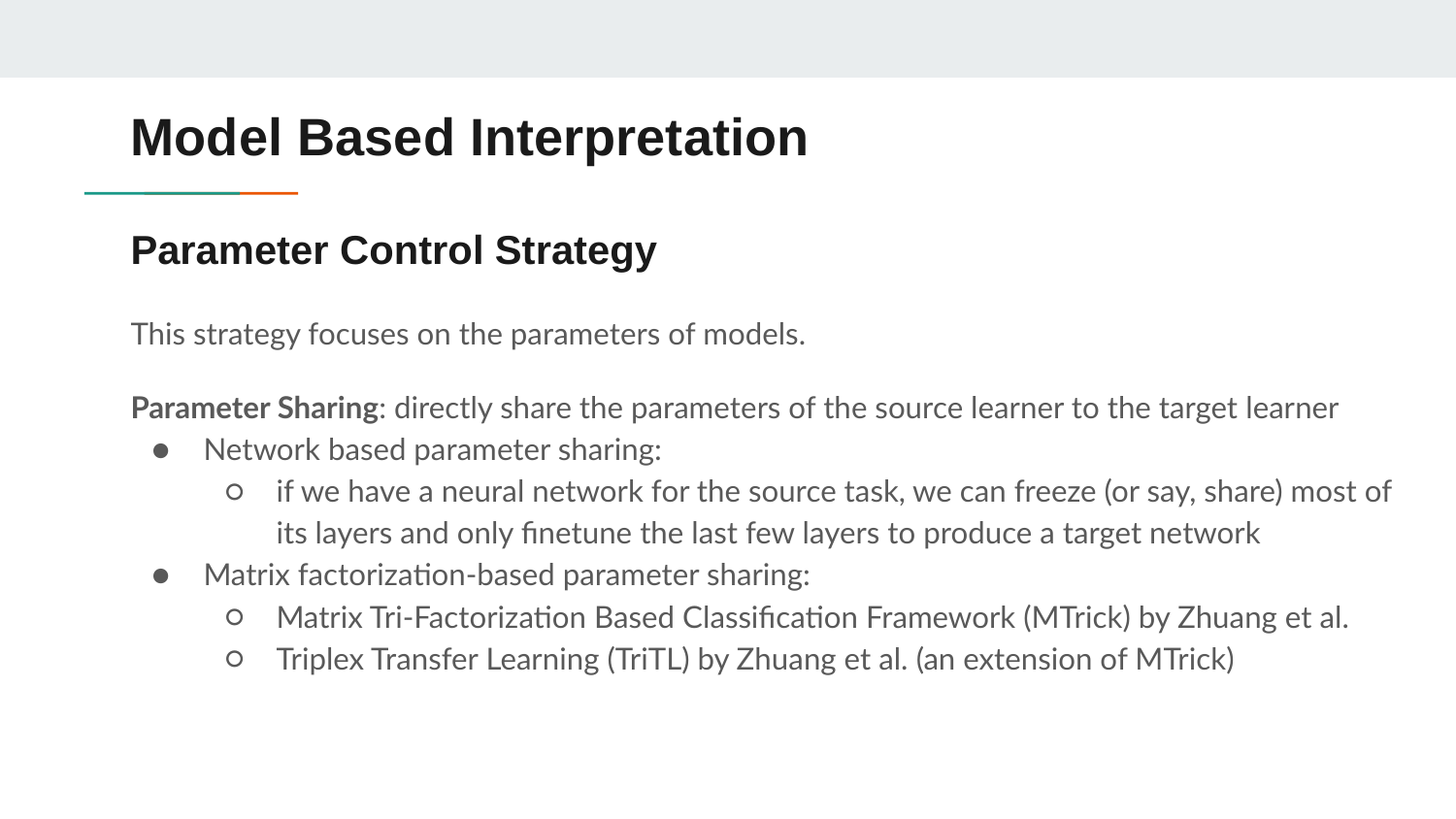

Model Based Interpretation
# Parameter Control Strategy
This strategy focuses on the parameters of models.
Parameter Sharing: directly share the parameters of the source learner to the target learner
Network based parameter sharing:
if we have a neural network for the source task, we can freeze (or say, share) most of its layers and only finetune the last few layers to produce a target network
Matrix factorization-based parameter sharing:
Matrix Tri-Factorization Based Classification Framework (MTrick) by Zhuang et al.
Triplex Transfer Learning (TriTL) by Zhuang et al. (an extension of MTrick)